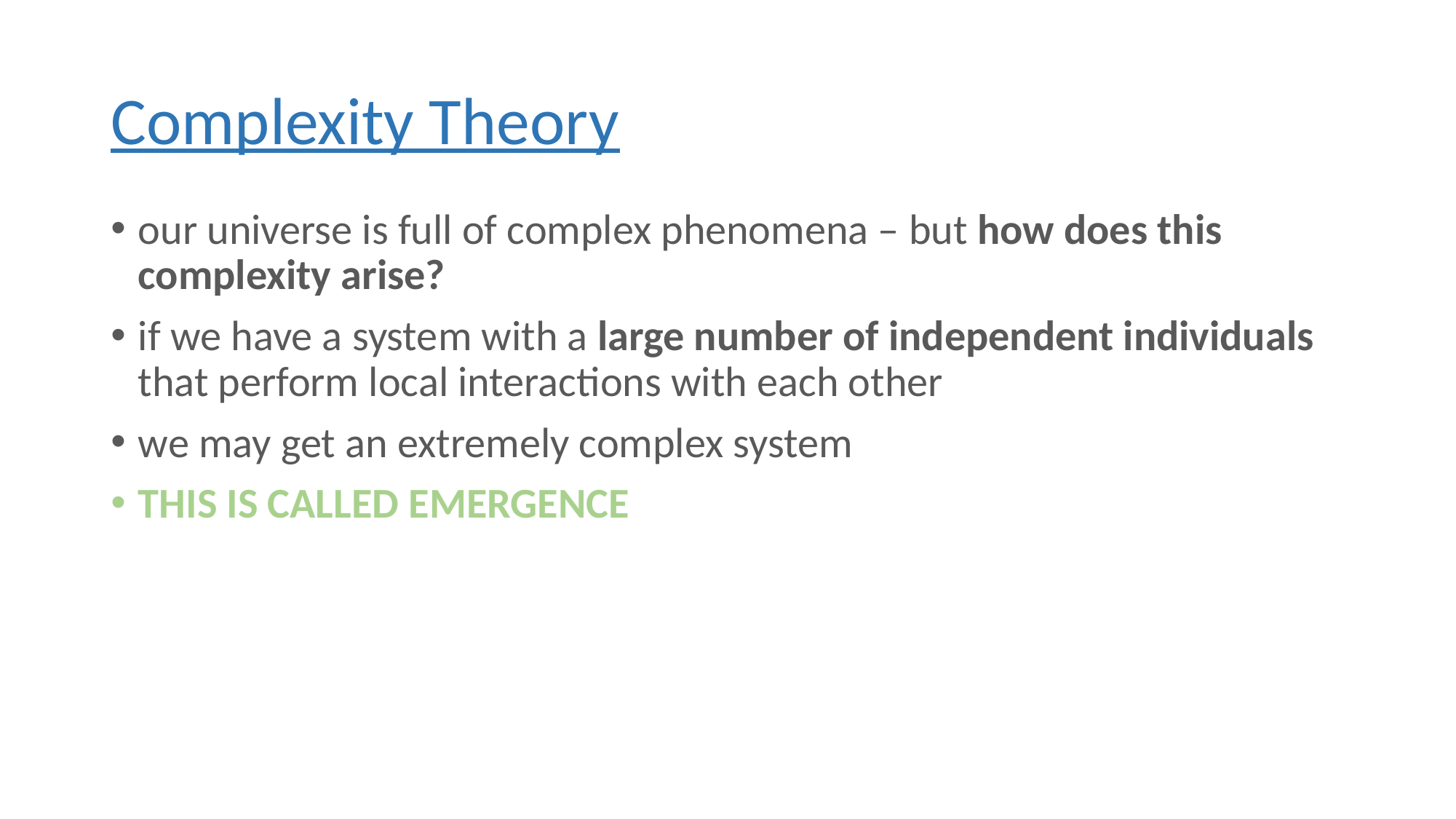

# Complexity Theory
our universe is full of complex phenomena – but how does this complexity arise?
if we have a system with a large number of independent individuals that perform local interactions with each other
we may get an extremely complex system
THIS IS CALLED EMERGENCE